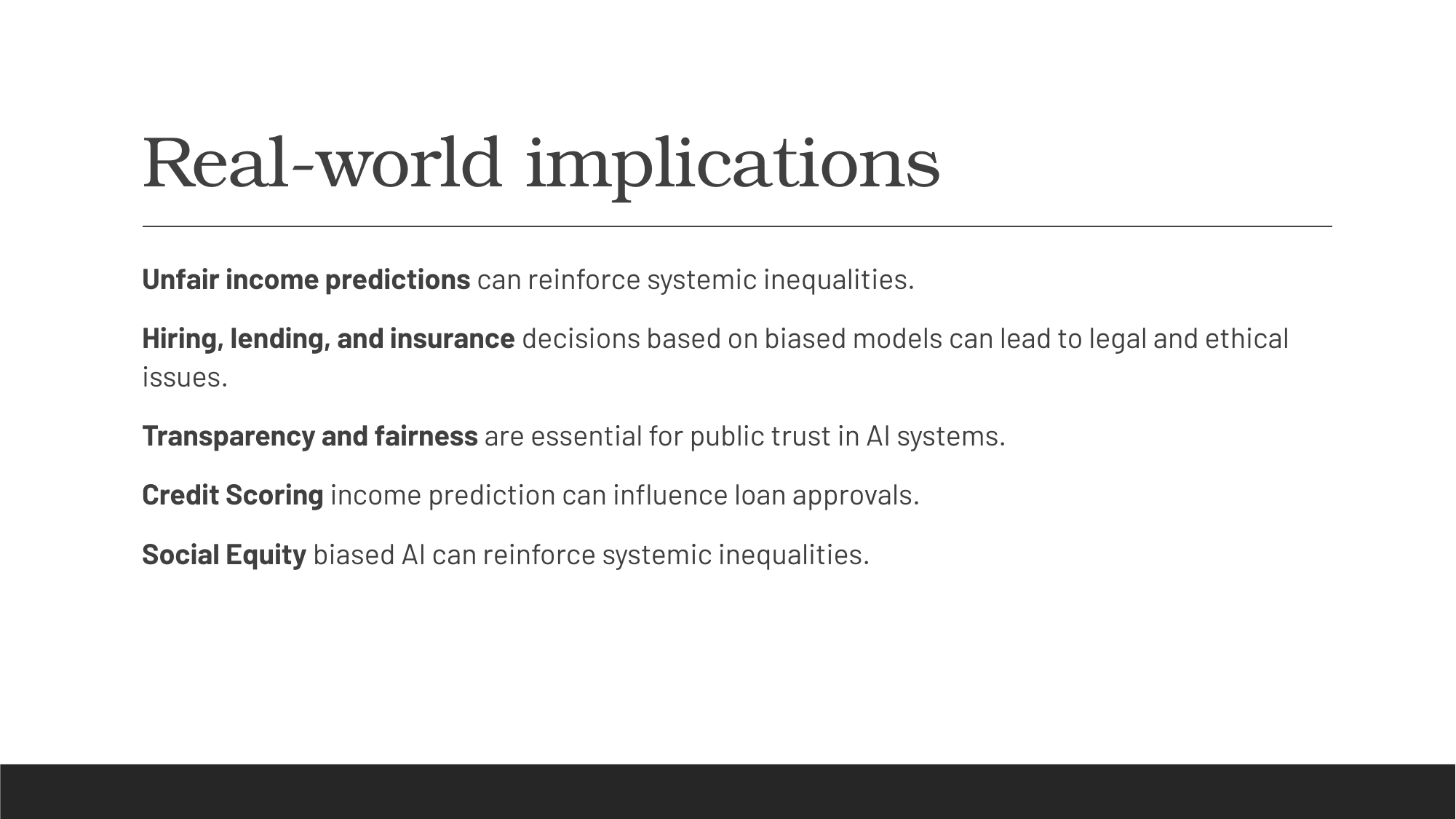

# Real-world implications
Unfair income predictions can reinforce systemic inequalities.
Hiring, lending, and insurance decisions based on biased models can lead to legal and ethical issues.
Transparency and fairness are essential for public trust in AI systems.
Credit Scoring income prediction can influence loan approvals.
Social Equity biased AI can reinforce systemic inequalities.